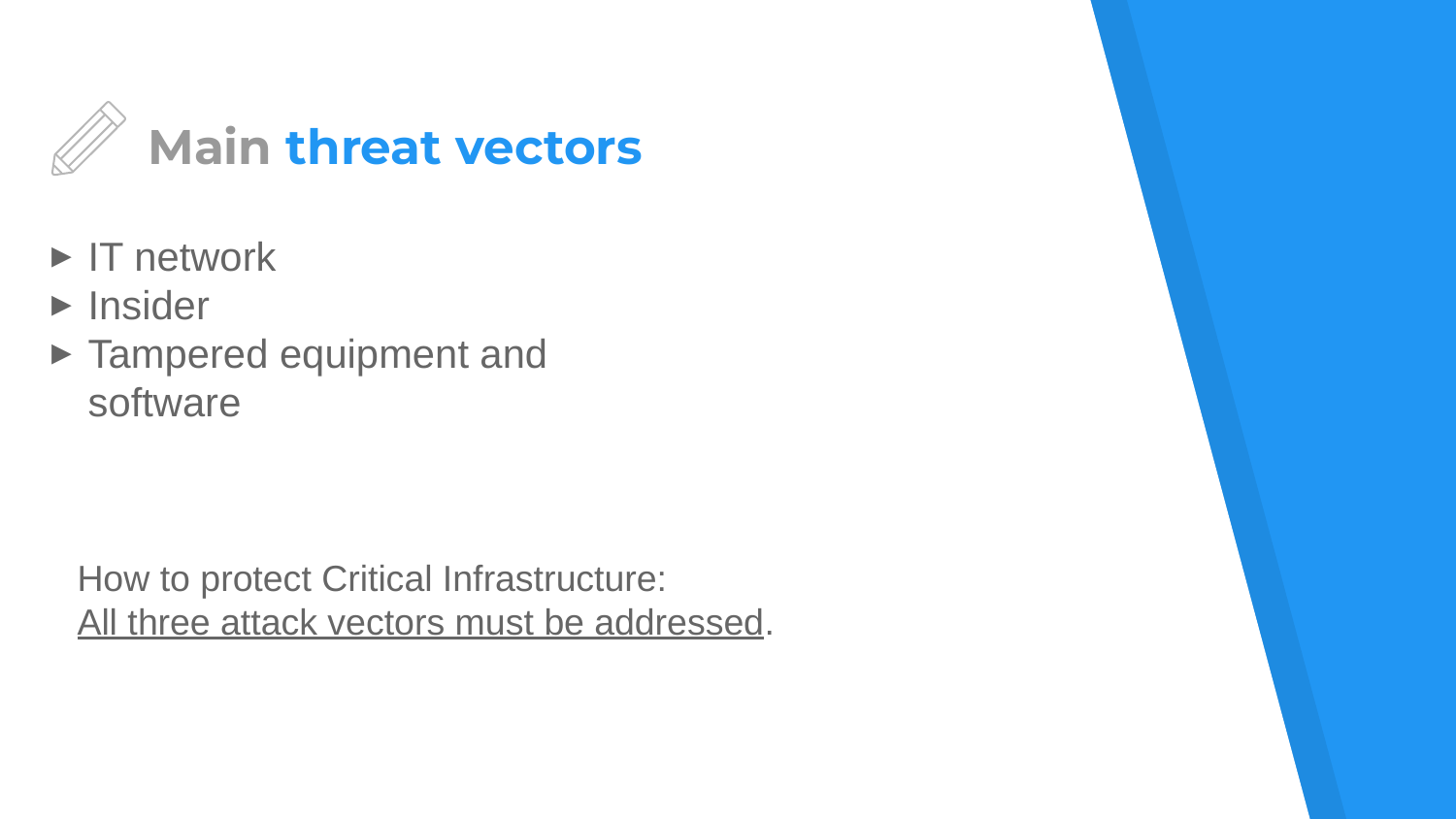

# Main threat vectors
IT network
Insider
Tampered equipment and
software

How to protect Critical Infrastructure:
All three attack vectors must be addressed.